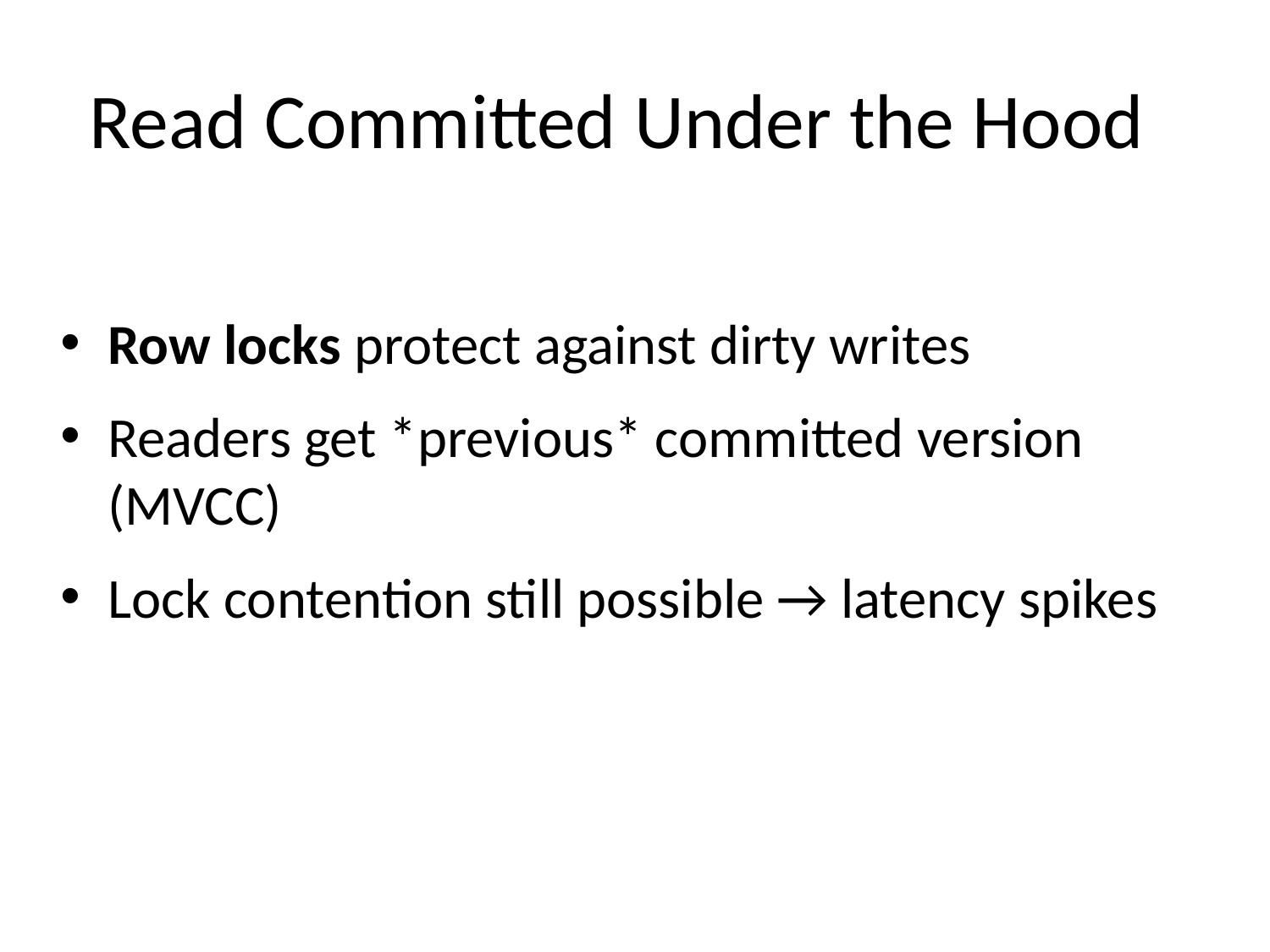

# Read Committed Under the Hood

Row locks protect against dirty writes
Readers get *previous* committed version (MVCC)
Lock contention still possible → latency spikes